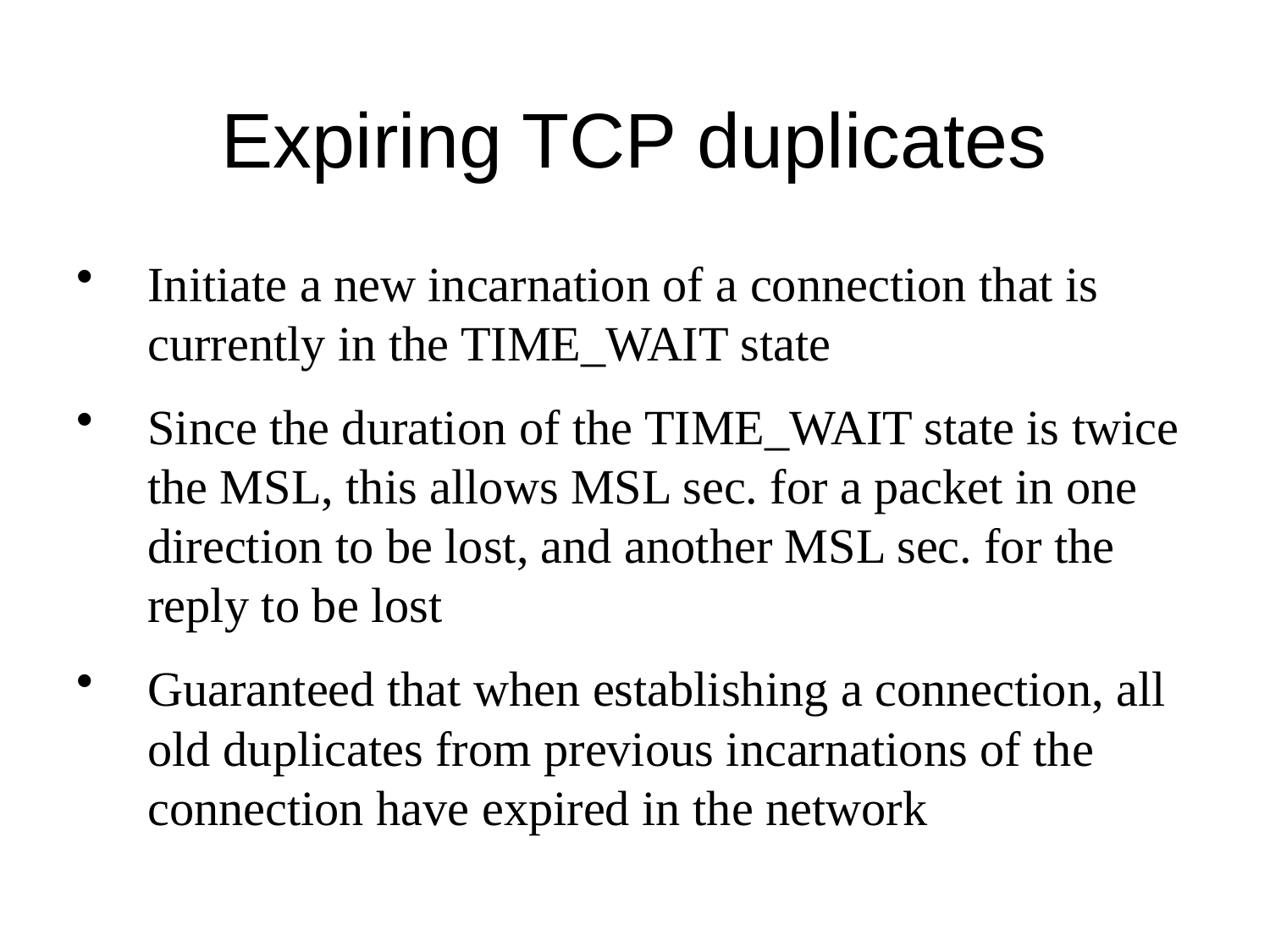

# Expiring TCP duplicates
Initiate a new incarnation of a connection that is currently in the TIME_WAIT state
Since the duration of the TIME_WAIT state is twice the MSL, this allows MSL sec. for a packet in one direction to be lost, and another MSL sec. for the reply to be lost
Guaranteed that when establishing a connection, all old duplicates from previous incarnations of the connection have expired in the network